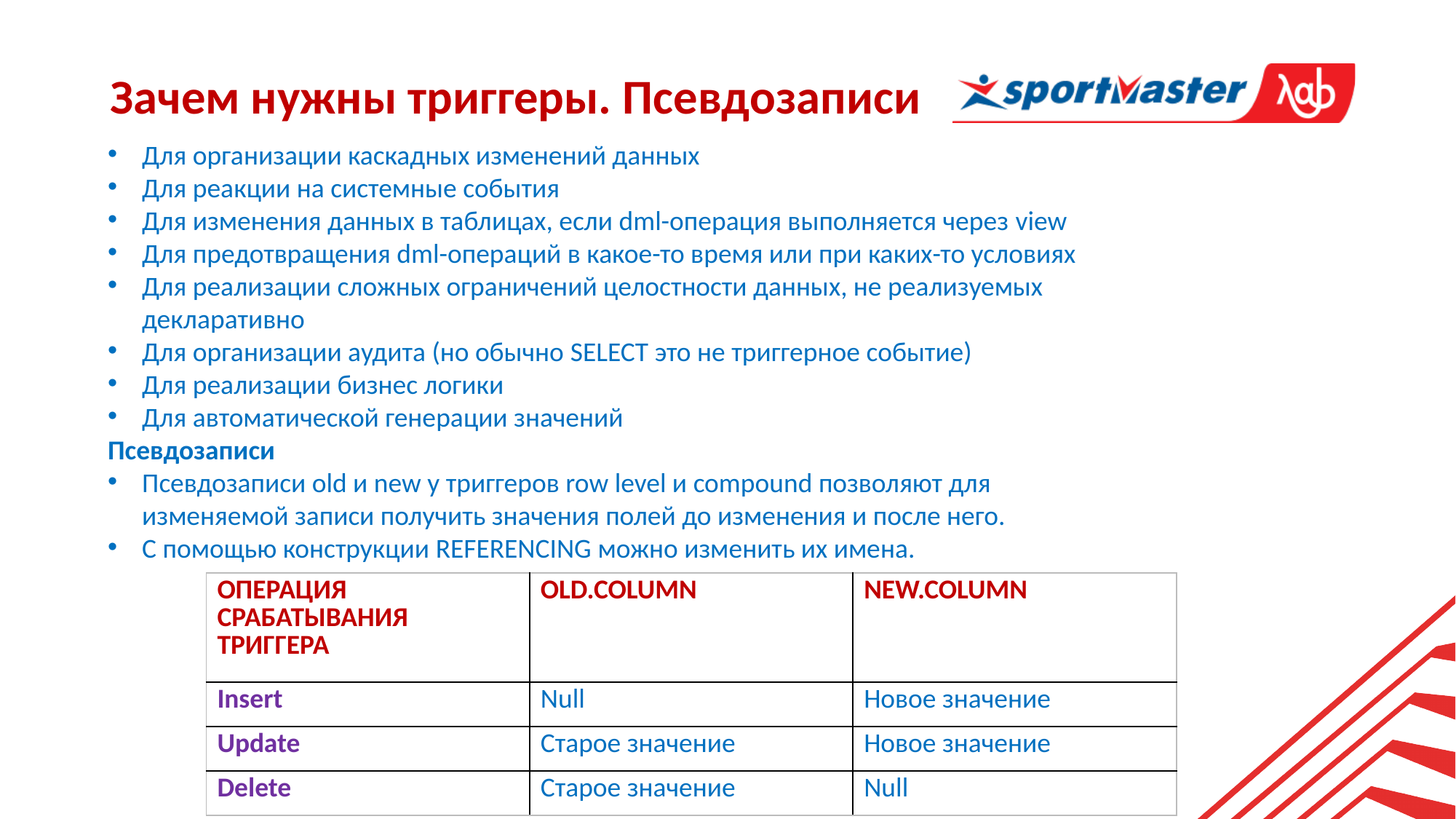

Зачем нужны триггеры. Псевдозаписи
Для организации каскадных изменений данных
Для реакции на системные события
Для изменения данных в таблицах, если dml-операция выполняется через view
Для предотвращения dml-операций в какое-то время или при каких-то условиях
Для реализации сложных ограничений целостности данных, не реализуемых декларативно
Для организации аудита (но обычно SELECT это не триггерное событие)
Для реализации бизнес логики
Для автоматической генерации значений
Псевдозаписи
Псевдозаписи old и new у триггеров row level и compound позволяют для изменяемой записи получить значения полей до изменения и после него.
С помощью конструкции REFERENCING можно изменить их имена.

| ОПЕРАЦИЯ СРАБАТЫВАНИЯ ТРИГГЕРА | OLD.COLUMN | NEW.COLUMN |
| --- | --- | --- |
| Insert | Null | Новое значение |
| Update | Старое значение | Новое значение |
| Delete | Старое значение | Null |